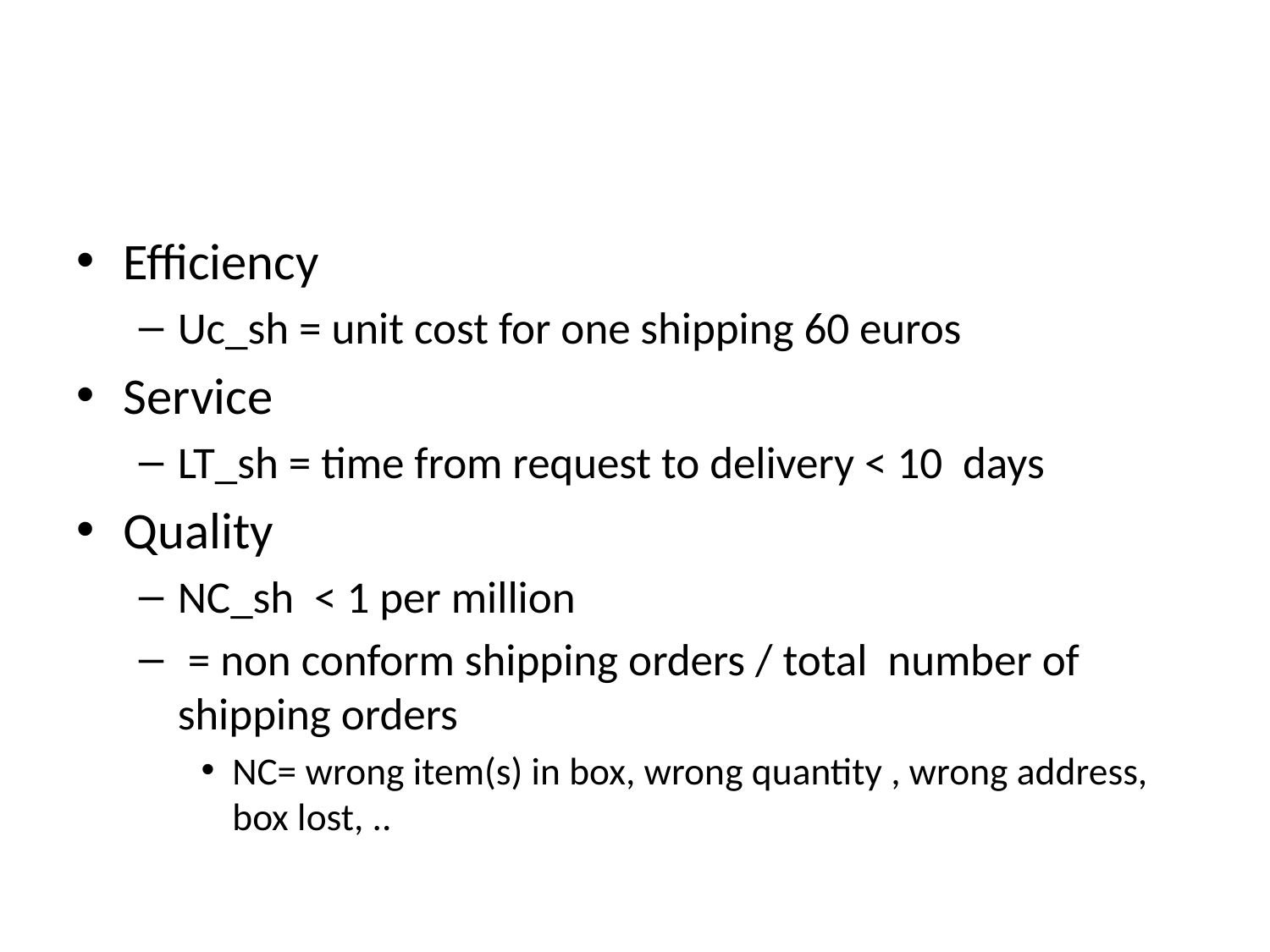

#
Efficiency
Uc_sh = unit cost for one shipping 60 euros
Service
LT_sh = time from request to delivery < 10  days
Quality
NC_sh  < 1 per million
 = non conform shipping orders / total  number of shipping orders
NC= wrong item(s) in box, wrong quantity , wrong address, box lost, ..